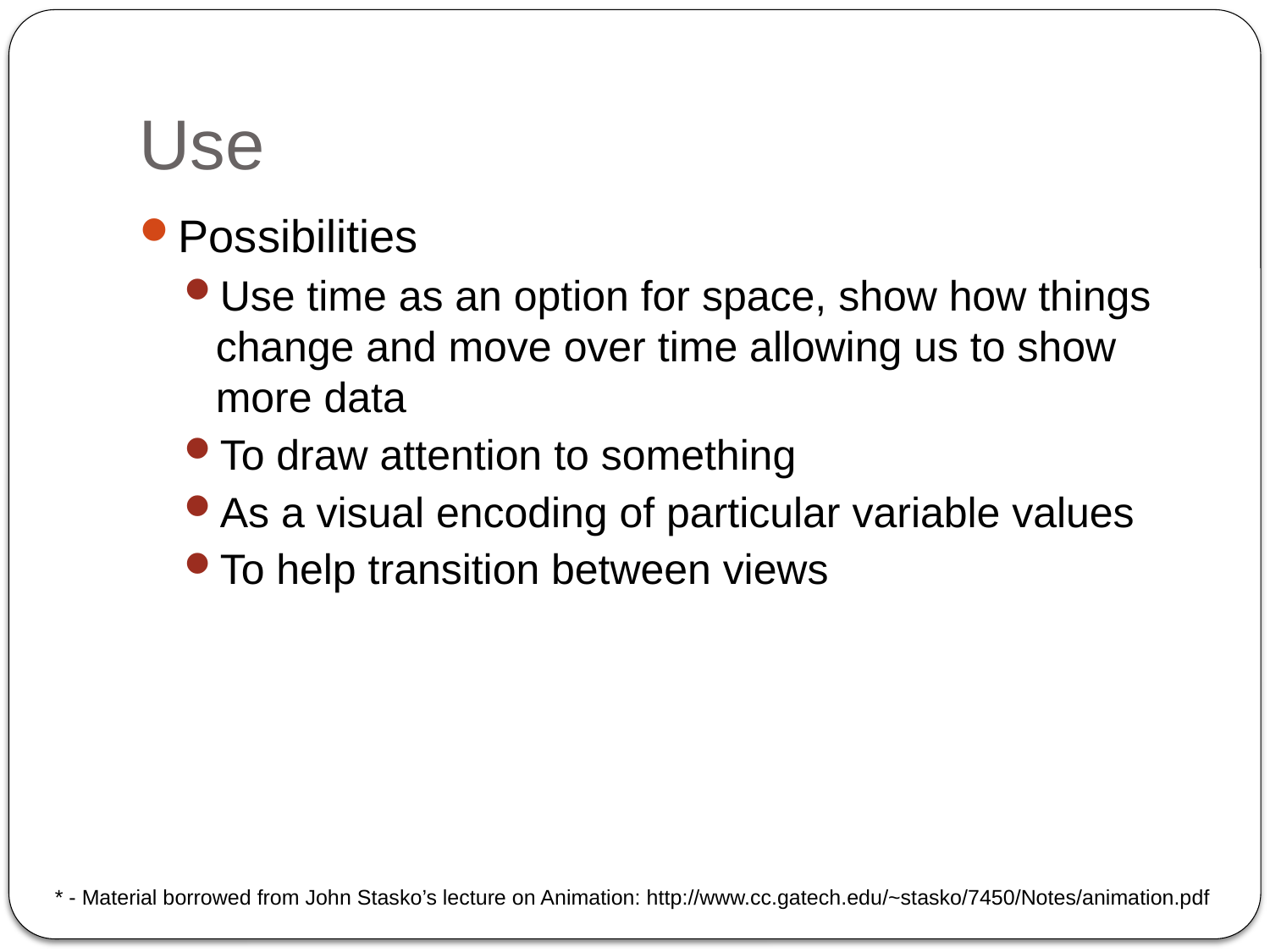

# Use
Possibilities
Use time as an option for space, show how things change and move over time allowing us to show more data
To draw attention to something
As a visual encoding of particular variable values
To help transition between views
* - Material borrowed from John Stasko’s lecture on Animation: http://www.cc.gatech.edu/~stasko/7450/Notes/animation.pdf